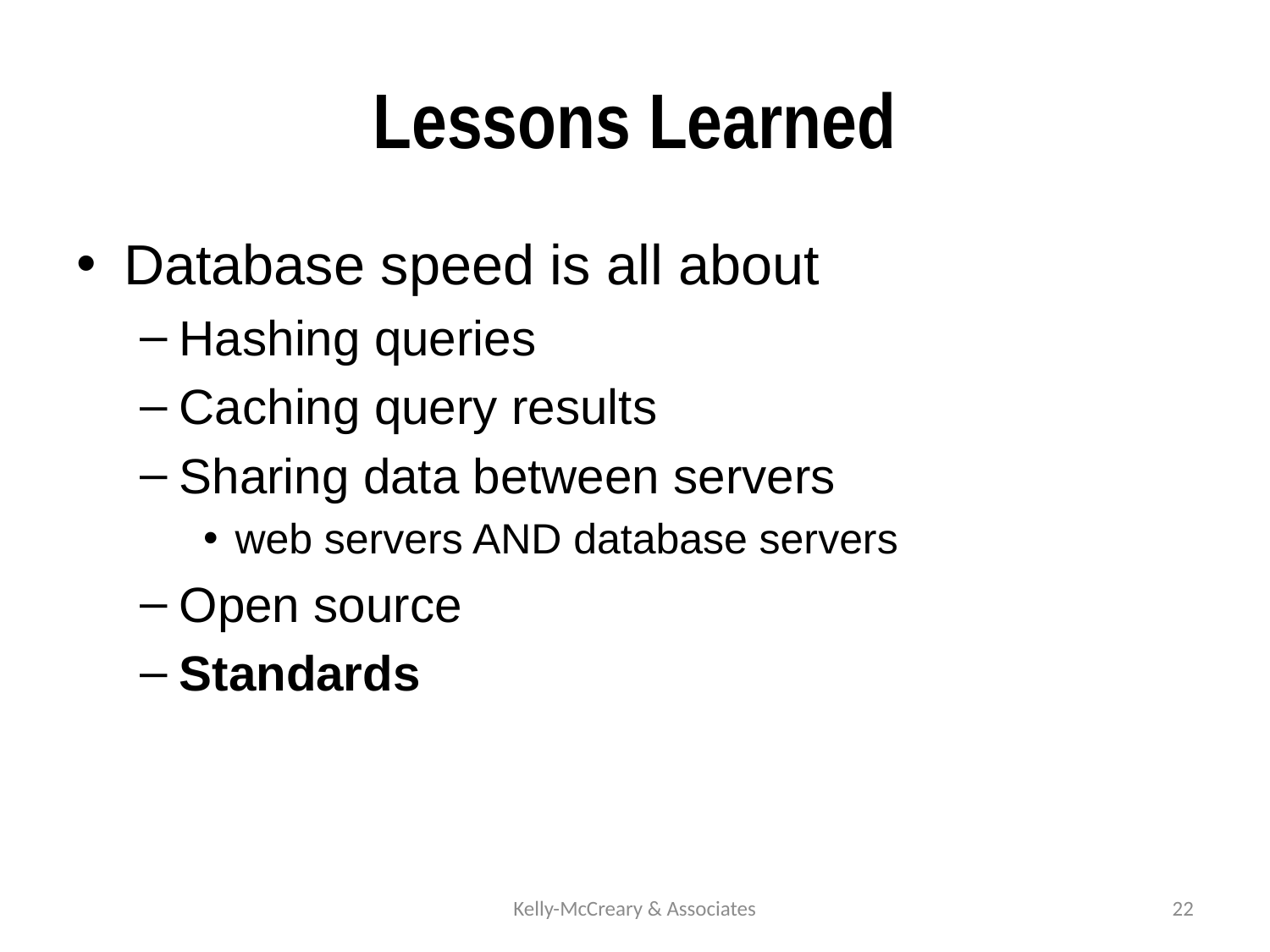

# Lessons Learned
Database speed is all about
Hashing queries
Caching query results
Sharing data between servers
web servers AND database servers
Open source
Standards
Kelly-McCreary & Associates
22